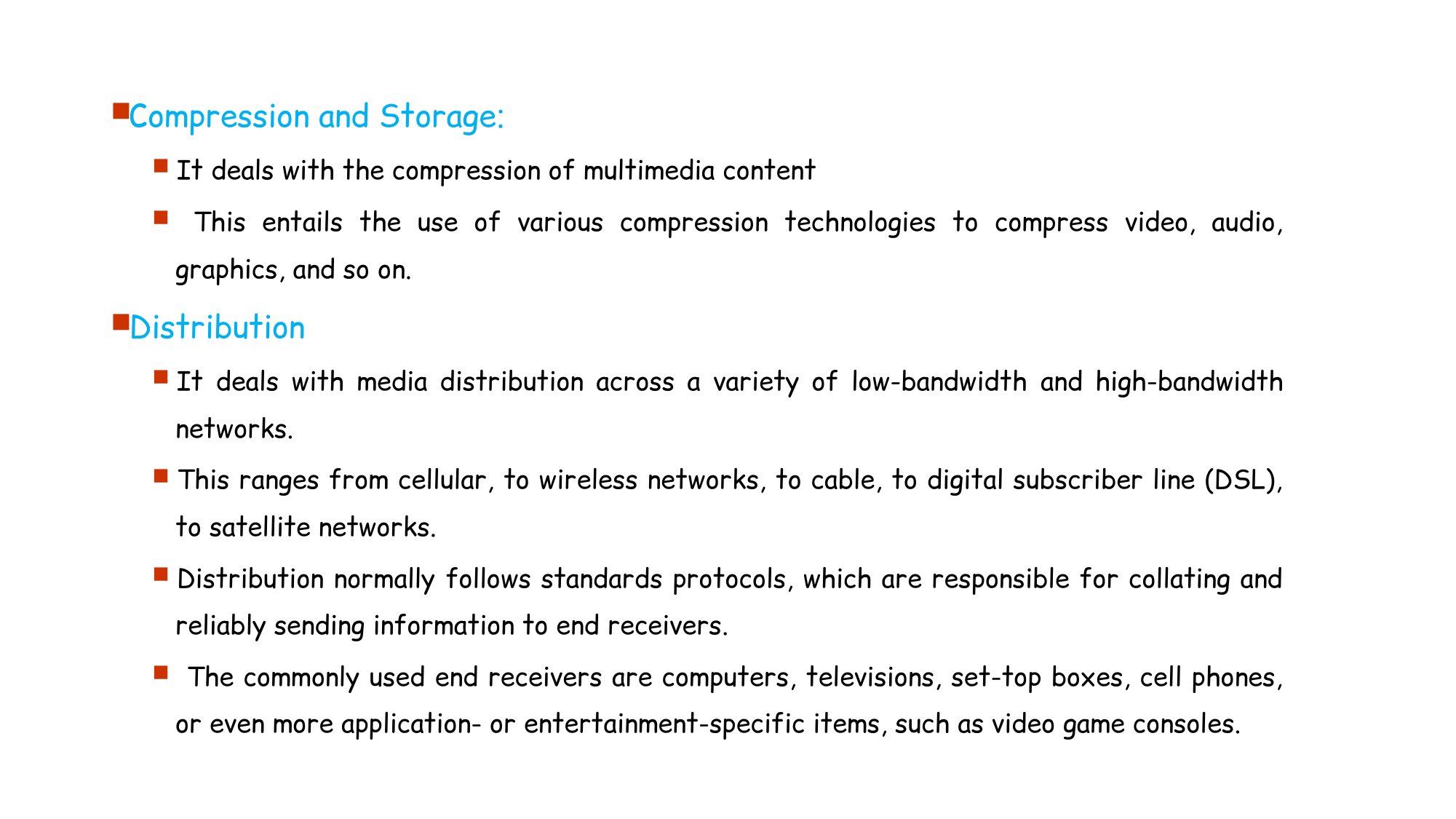

Compression and Storage:
It deals with the compression of multimedia content
 This entails the use of various compression technologies to compress video, audio, graphics, and so on.
Distribution
It deals with media distribution across a variety of low-bandwidth and high-bandwidth networks.
This ranges from cellular, to wireless networks, to cable, to digital subscriber line (DSL), to satellite networks.
Distribution normally follows standards protocols, which are responsible for collating and reliably sending information to end receivers.
 The commonly used end receivers are computers, televisions, set-top boxes, cell phones, or even more application- or entertainment-specific items, such as video game consoles.